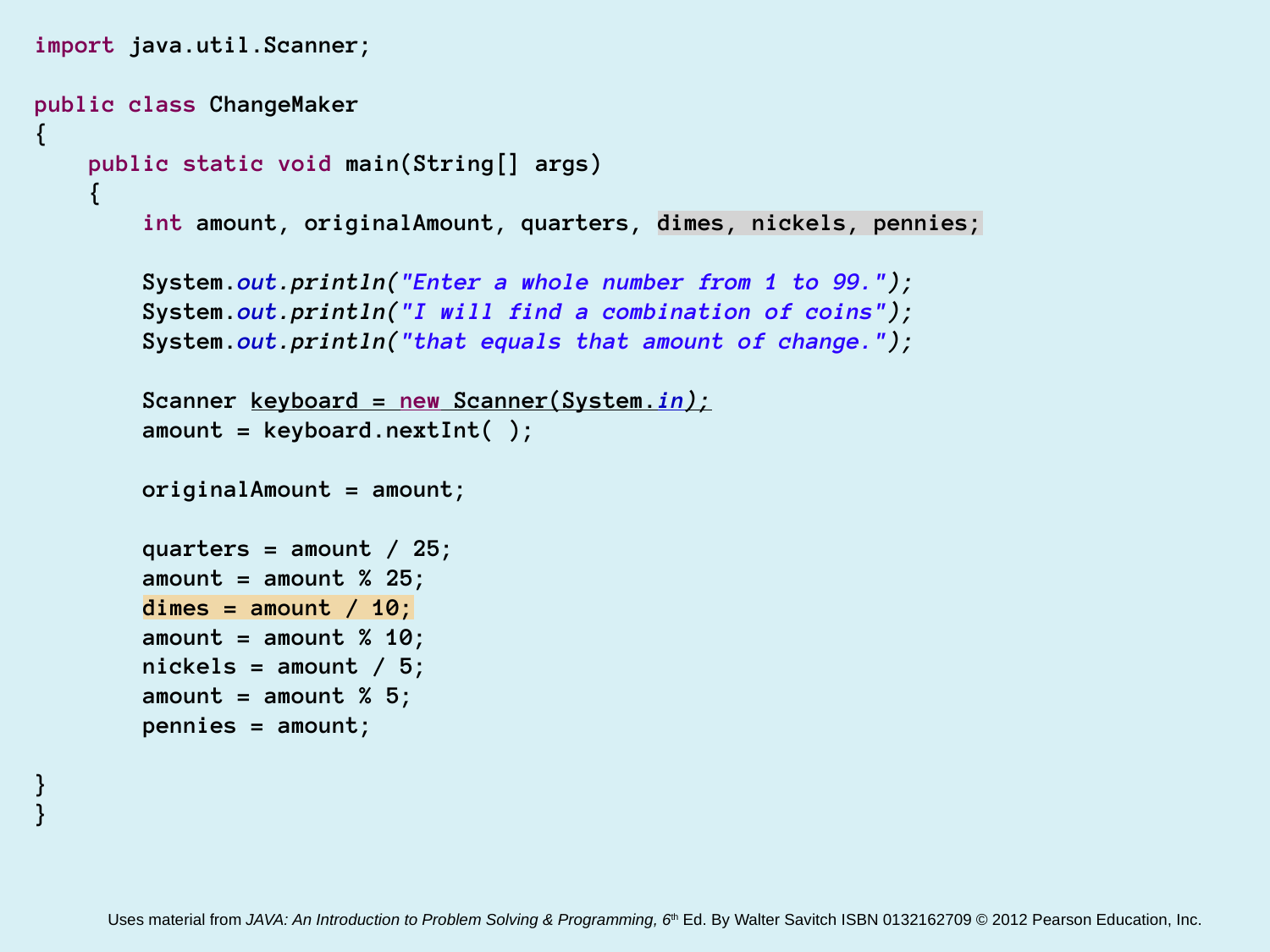

import java.util.Scanner;

public class ChangeMaker
{
    public static void main(String[] args)
    {
        int amount, originalAmount, quarters, dimes, nickels, pennies;

        System.out.println("Enter a whole number from 1 to 99.");
        System.out.println("I will find a combination of coins");
        System.out.println("that equals that amount of change.");

        Scanner keyboard = new Scanner(System.in);
        amount = keyboard.nextInt( );

        originalAmount = amount;

        quarters = amount / 25;
        amount = amount % 25;
        dimes = amount / 10;
        amount = amount % 10;
        nickels = amount / 5;
        amount = amount % 5;
        pennies = amount;

}
}